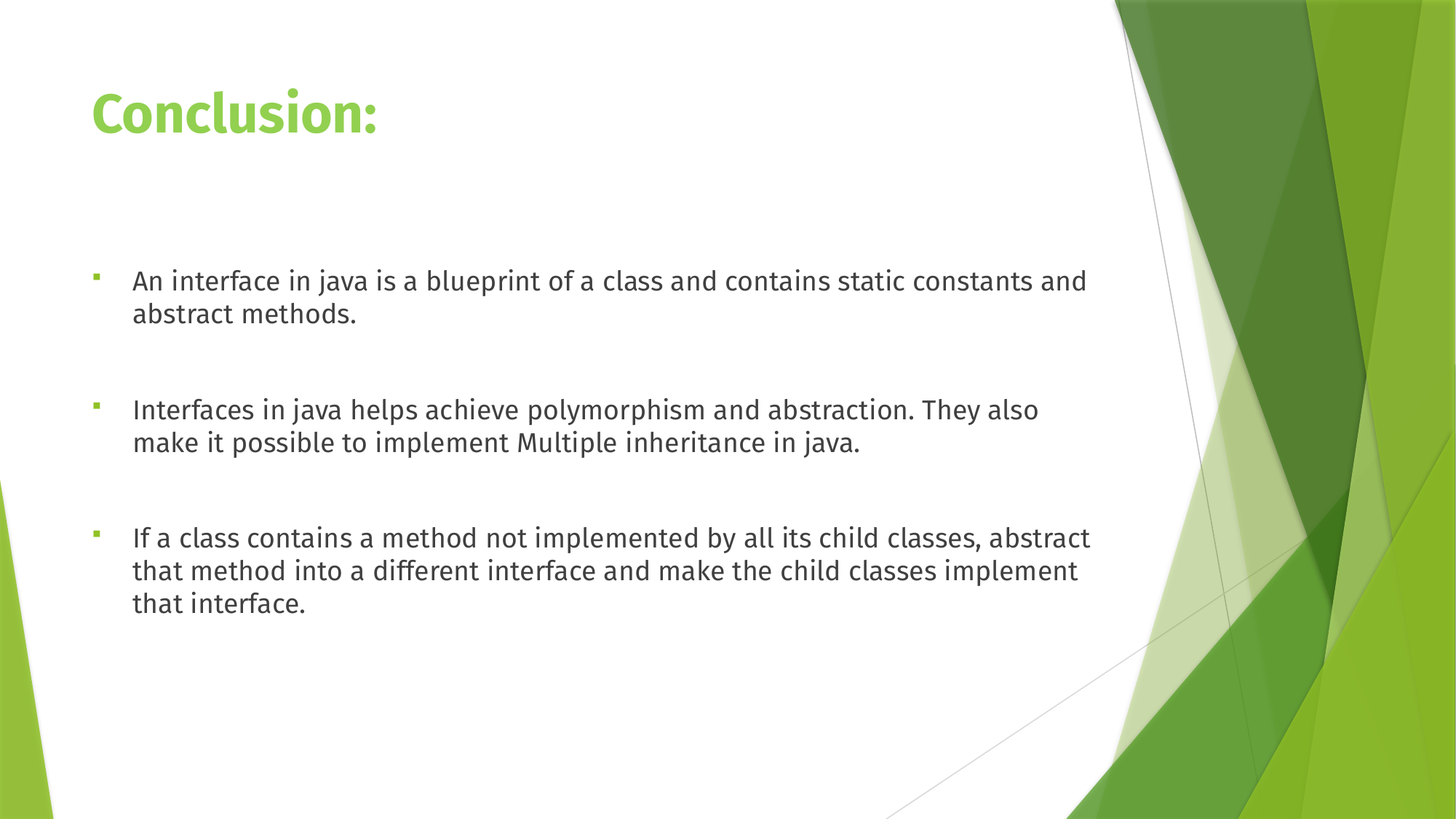

# Conclusion:
An interface in java is a blueprint of a class and contains static constants and abstract methods.

Interfaces in java helps achieve polymorphism and abstraction. They also make it possible to implement Multiple inheritance in java.

If a class contains a method not implemented by all its child classes, abstract that method into a different interface and make the child classes implement that interface.